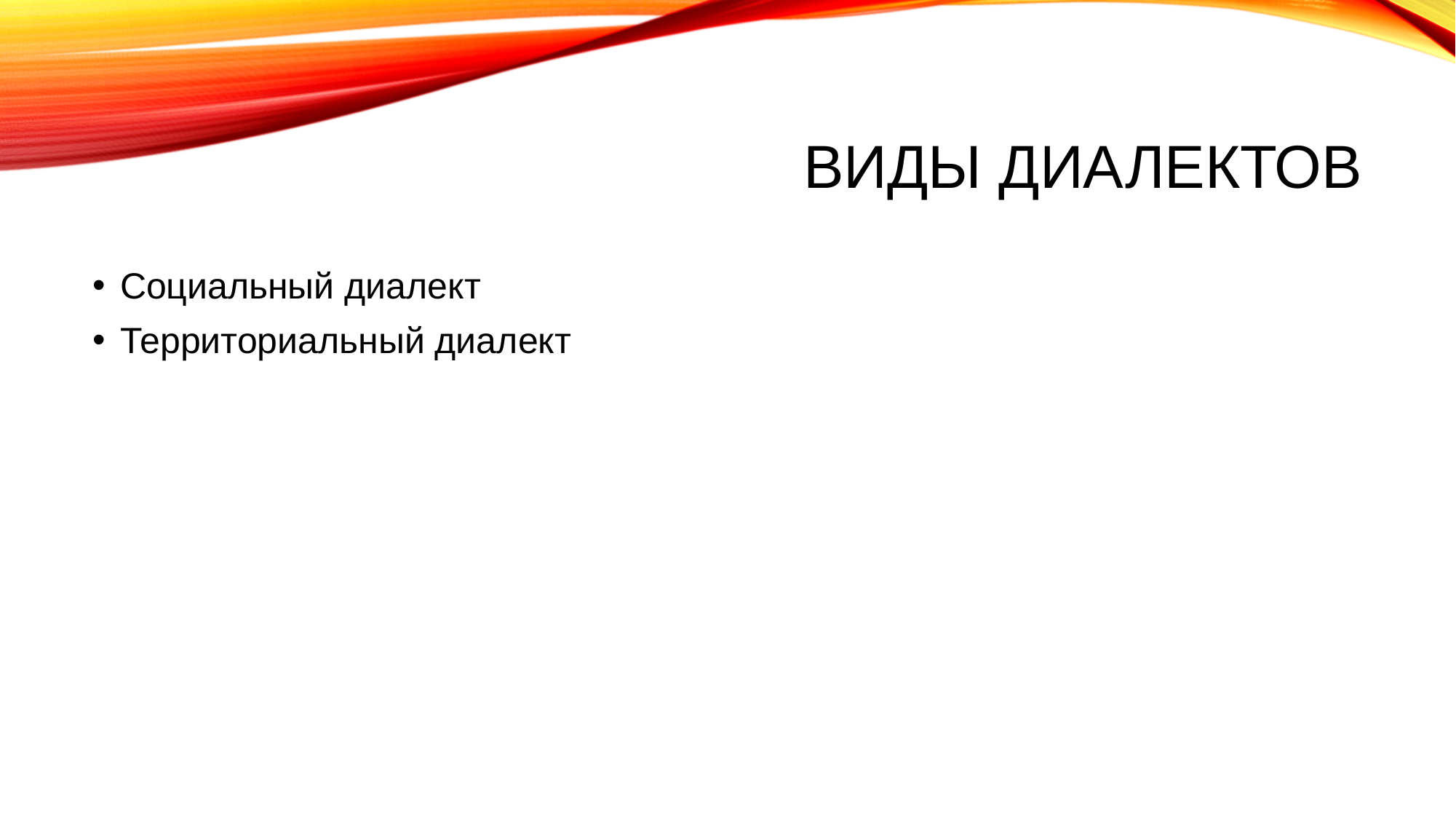

# Виды диалектов
Социальный диалект
Территориальный диалект